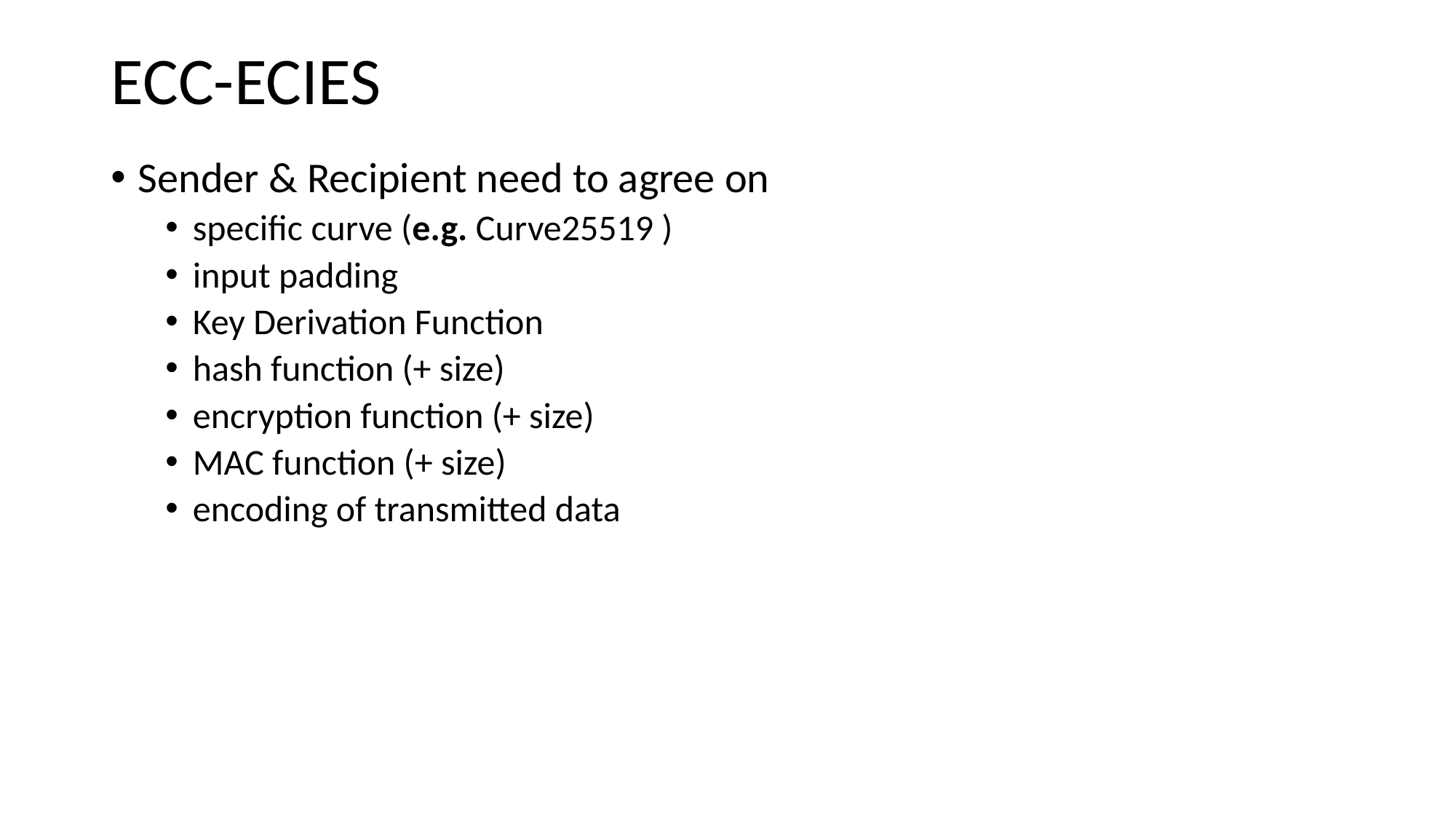

# ECC-ECIES
Sender & Recipient need to agree on
specific curve (e.g. Curve25519 )
input padding
Key Derivation Function
hash function (+ size)
encryption function (+ size)
MAC function (+ size)
encoding of transmitted data